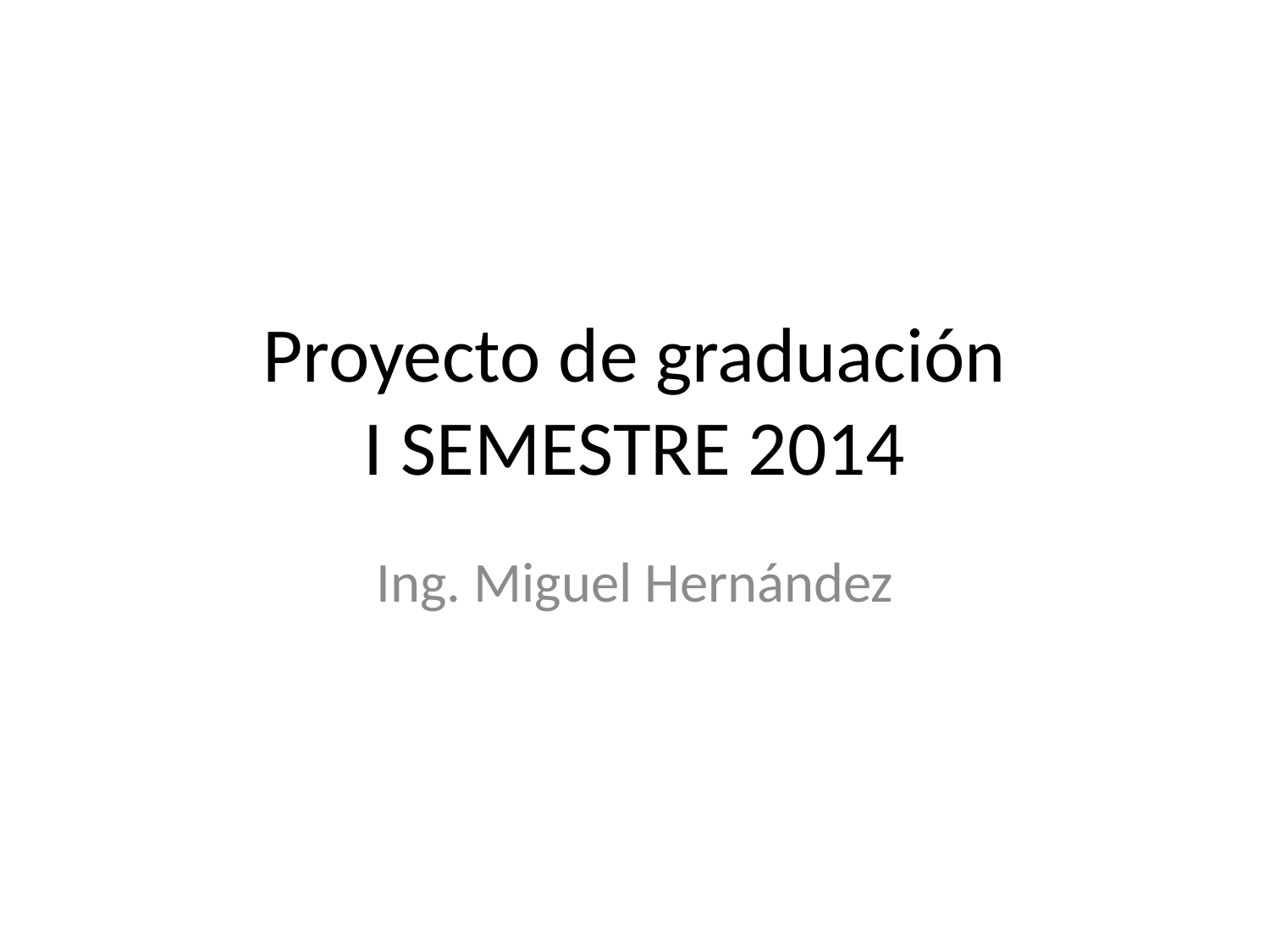

# Proyecto de graduación I SEMESTRE 2014
Ing. Miguel Hernández